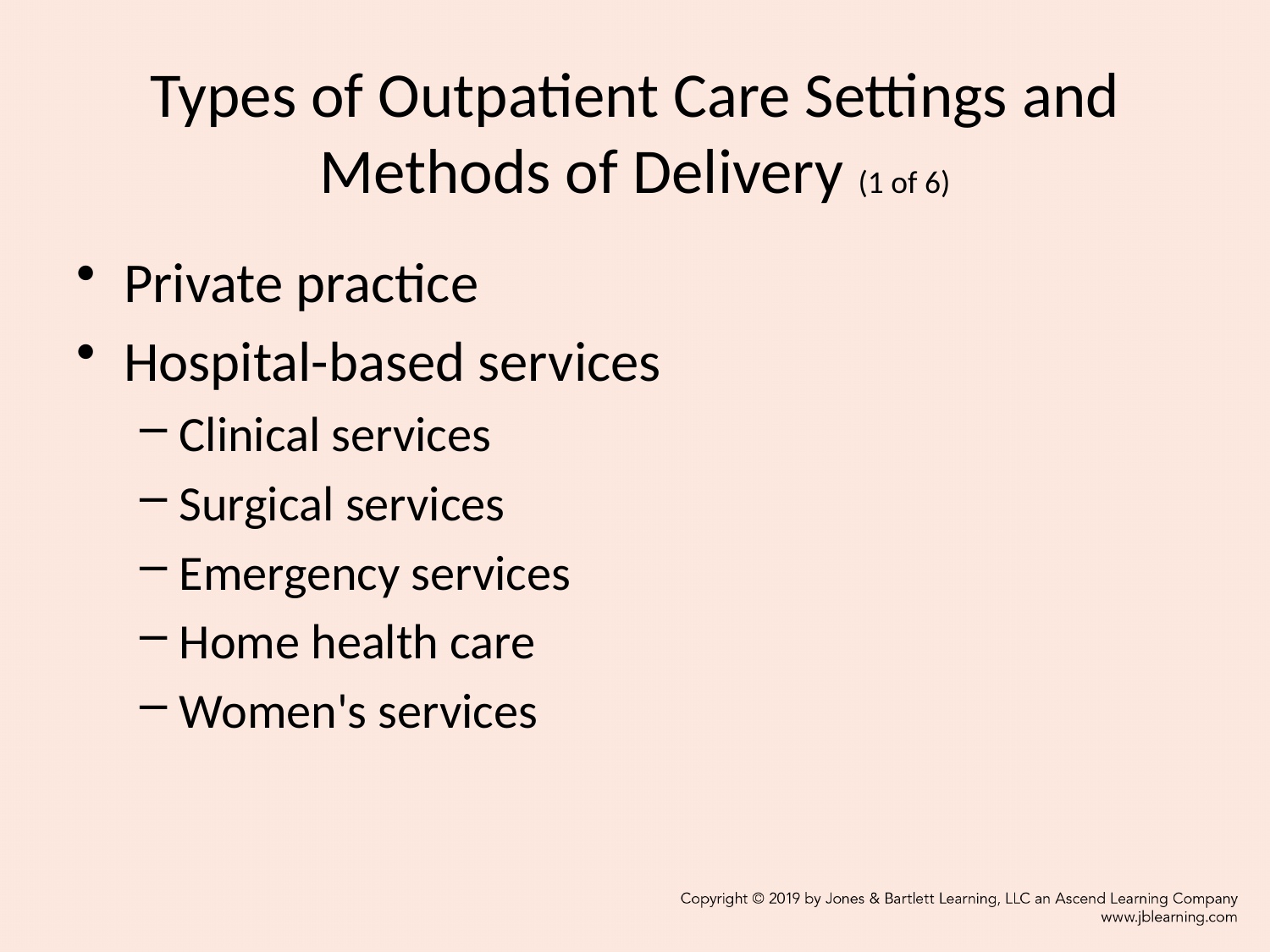

# Types of Outpatient Care Settings and Methods of Delivery (1 of 6)
Private practice
Hospital-based services
Clinical services
Surgical services
Emergency services
Home health care
Women's services